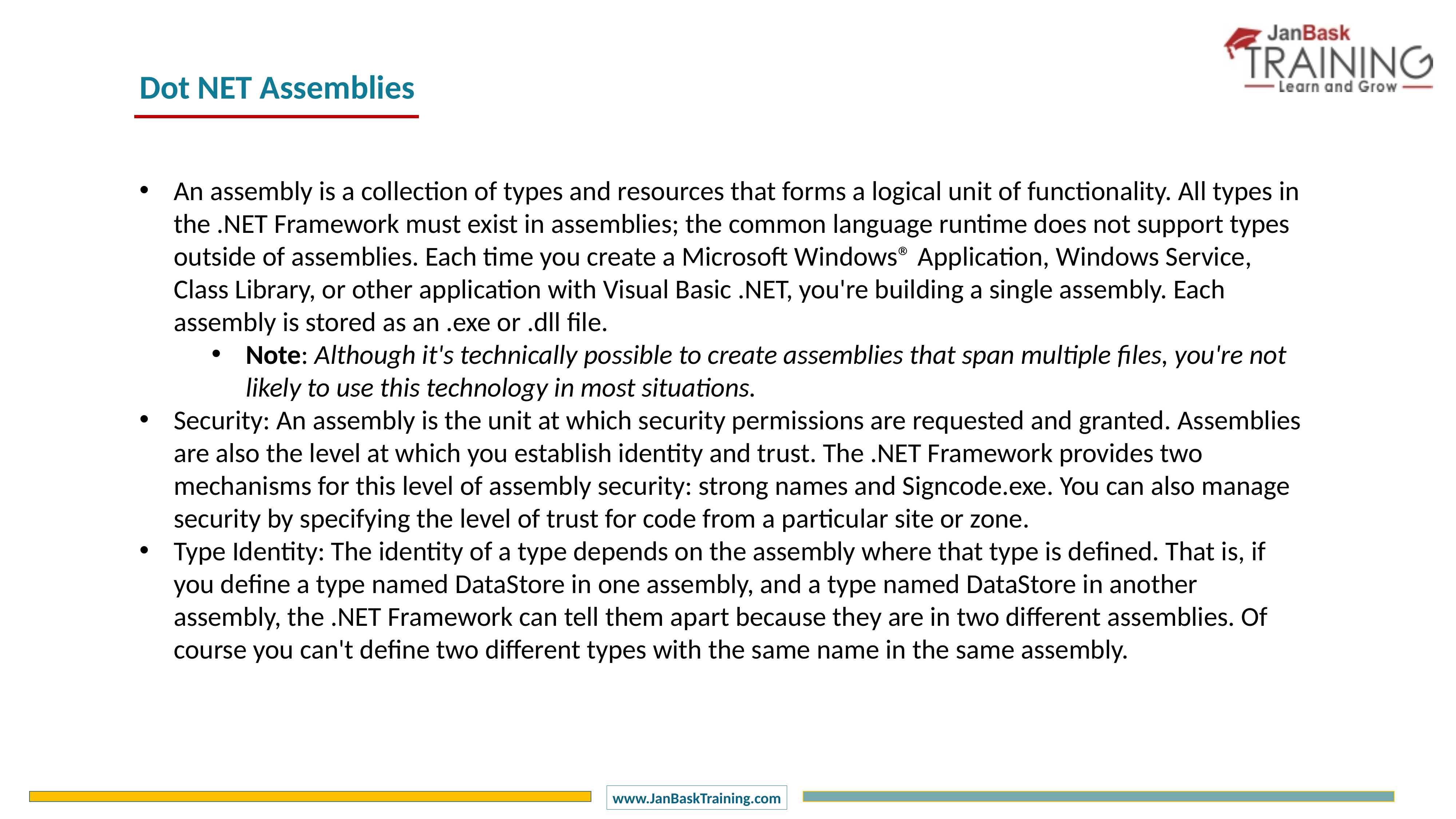

Dot NET Assemblies
An assembly is a collection of types and resources that forms a logical unit of functionality. All types in the .NET Framework must exist in assemblies; the common language runtime does not support types outside of assemblies. Each time you create a Microsoft Windows® Application, Windows Service, Class Library, or other application with Visual Basic .NET, you're building a single assembly. Each assembly is stored as an .exe or .dll file.
Note: Although it's technically possible to create assemblies that span multiple files, you're not likely to use this technology in most situations.
Security: An assembly is the unit at which security permissions are requested and granted. Assemblies are also the level at which you establish identity and trust. The .NET Framework provides two mechanisms for this level of assembly security: strong names and Signcode.exe. You can also manage security by specifying the level of trust for code from a particular site or zone.
Type Identity: The identity of a type depends on the assembly where that type is defined. That is, if you define a type named DataStore in one assembly, and a type named DataStore in another assembly, the .NET Framework can tell them apart because they are in two different assemblies. Of course you can't define two different types with the same name in the same assembly.